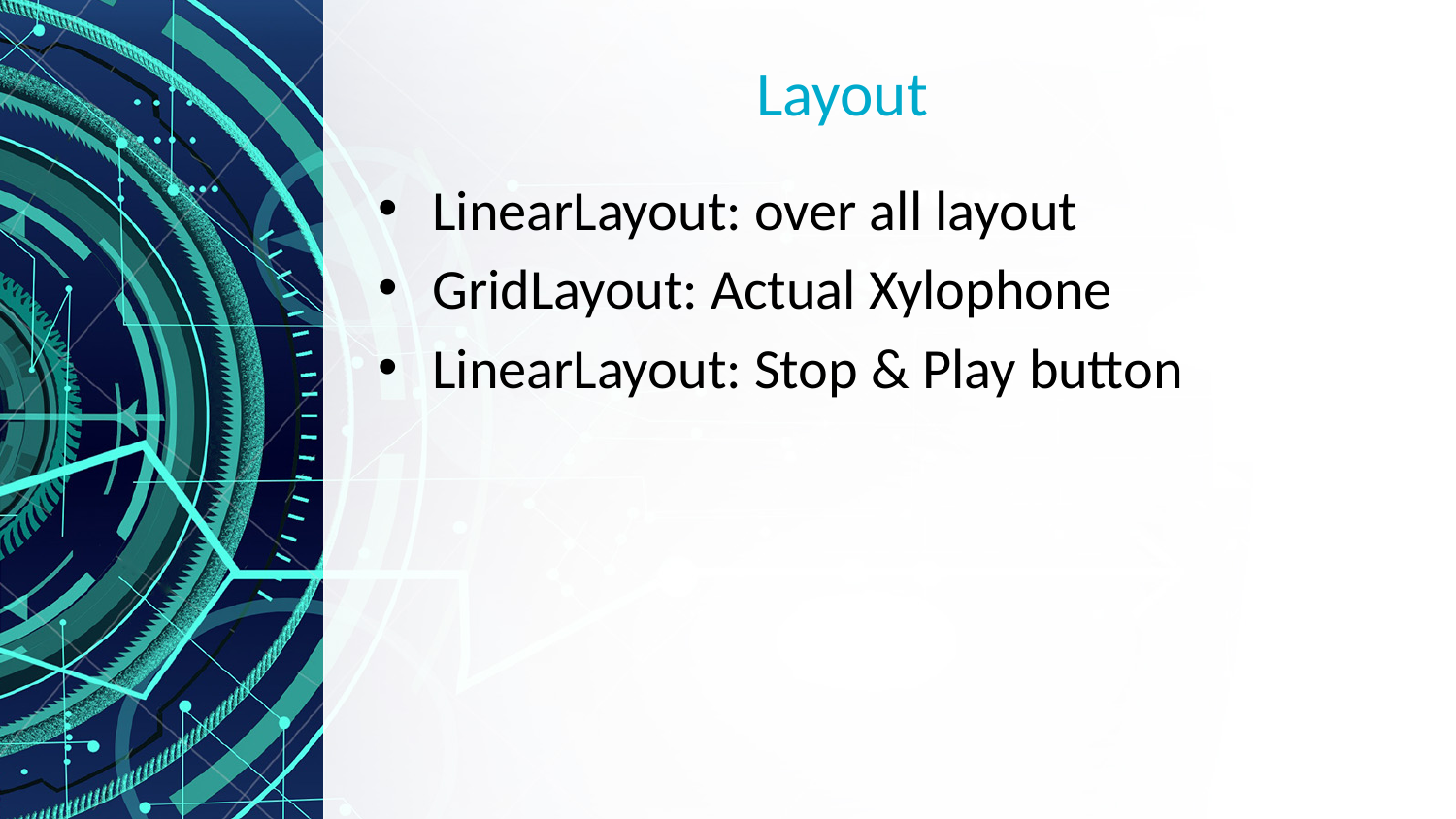

# Layout
LinearLayout: over all layout
GridLayout: Actual Xylophone
LinearLayout: Stop & Play button